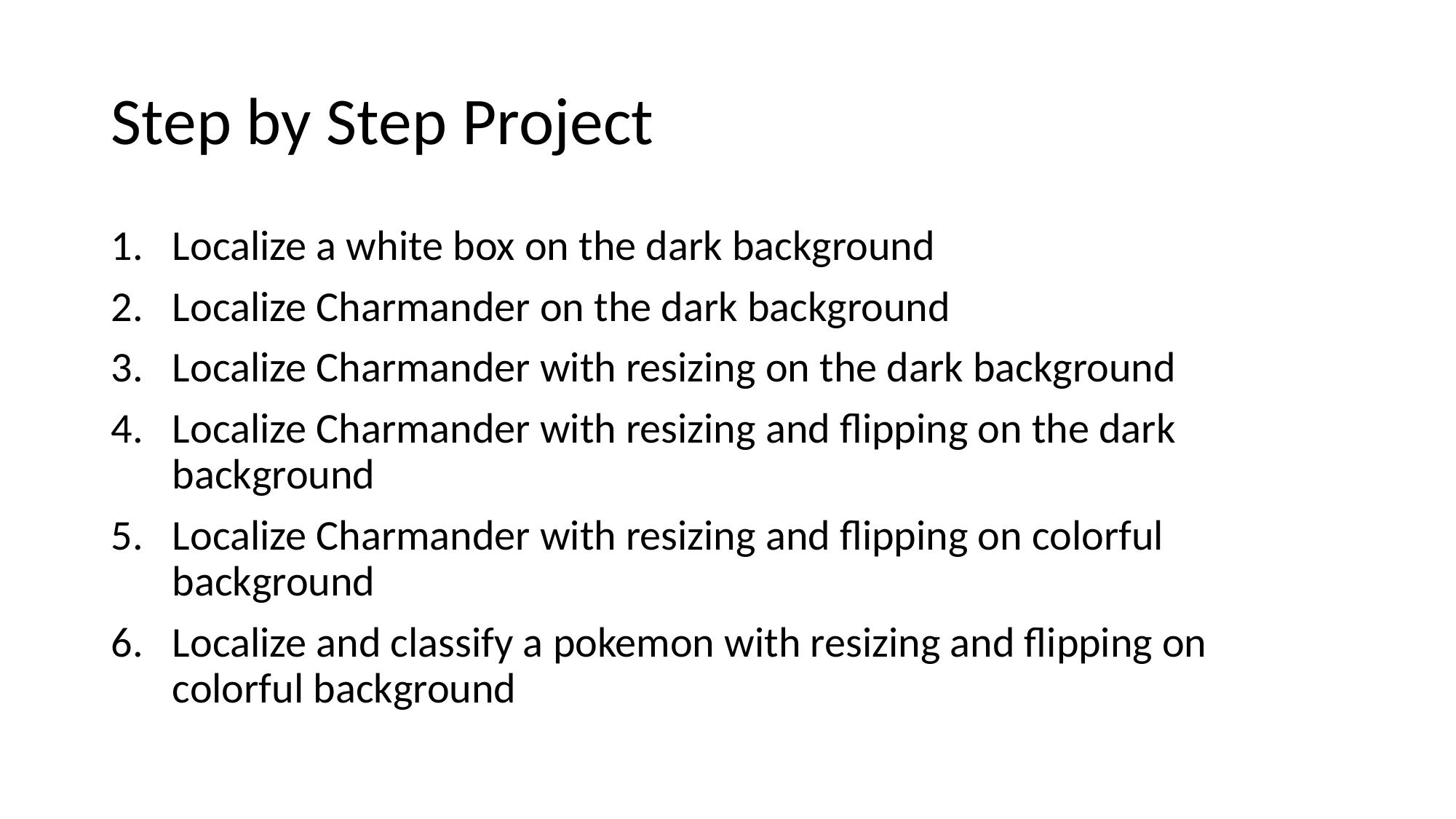

# Step by Step Project
Localize a white box on the dark background
Localize Charmander on the dark background
Localize Charmander with resizing on the dark background
Localize Charmander with resizing and flipping on the dark background
Localize Charmander with resizing and flipping on colorful background
Localize and classify a pokemon with resizing and flipping on colorful background